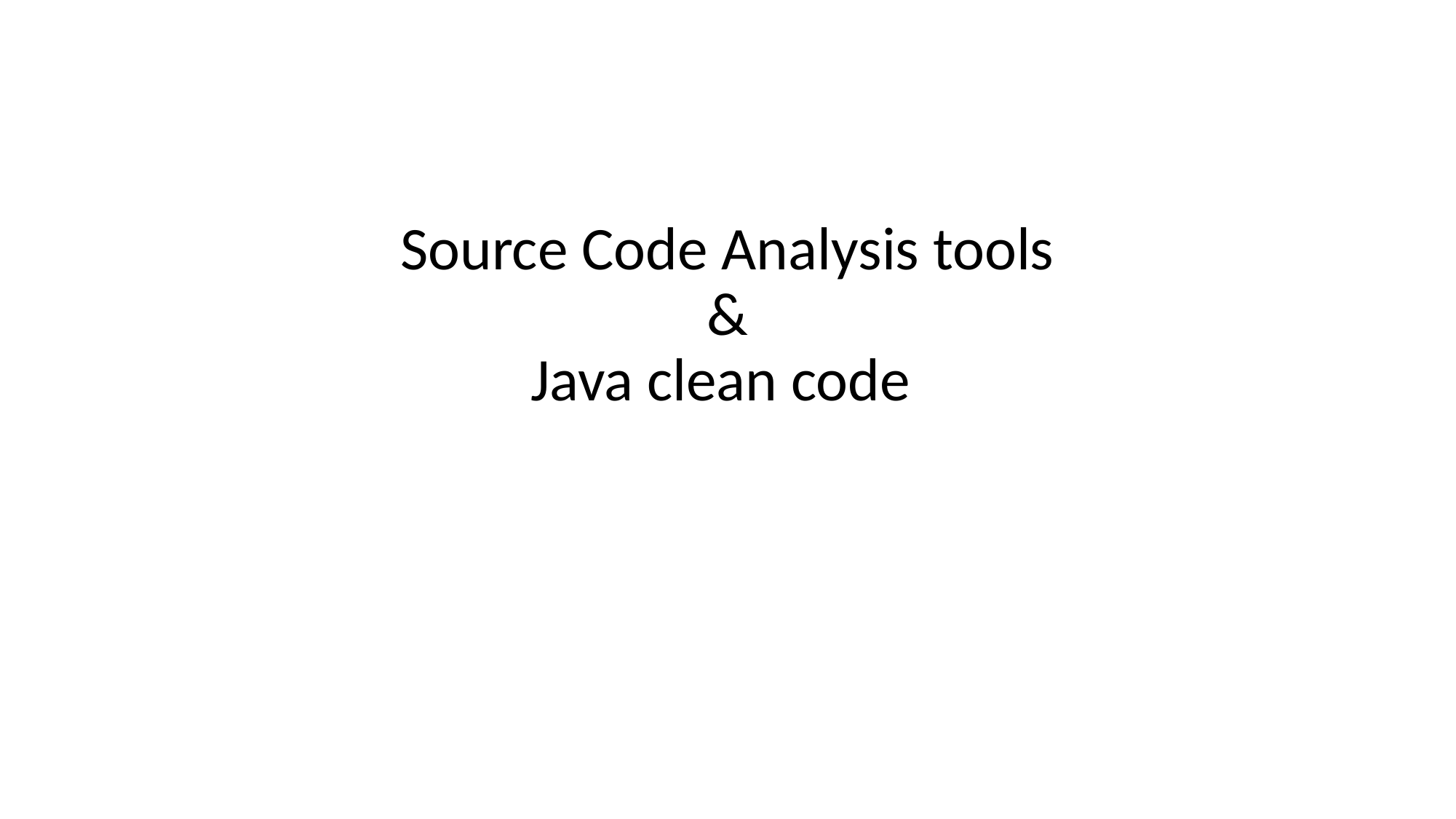

# Source Code Analysis tools & Java clean code